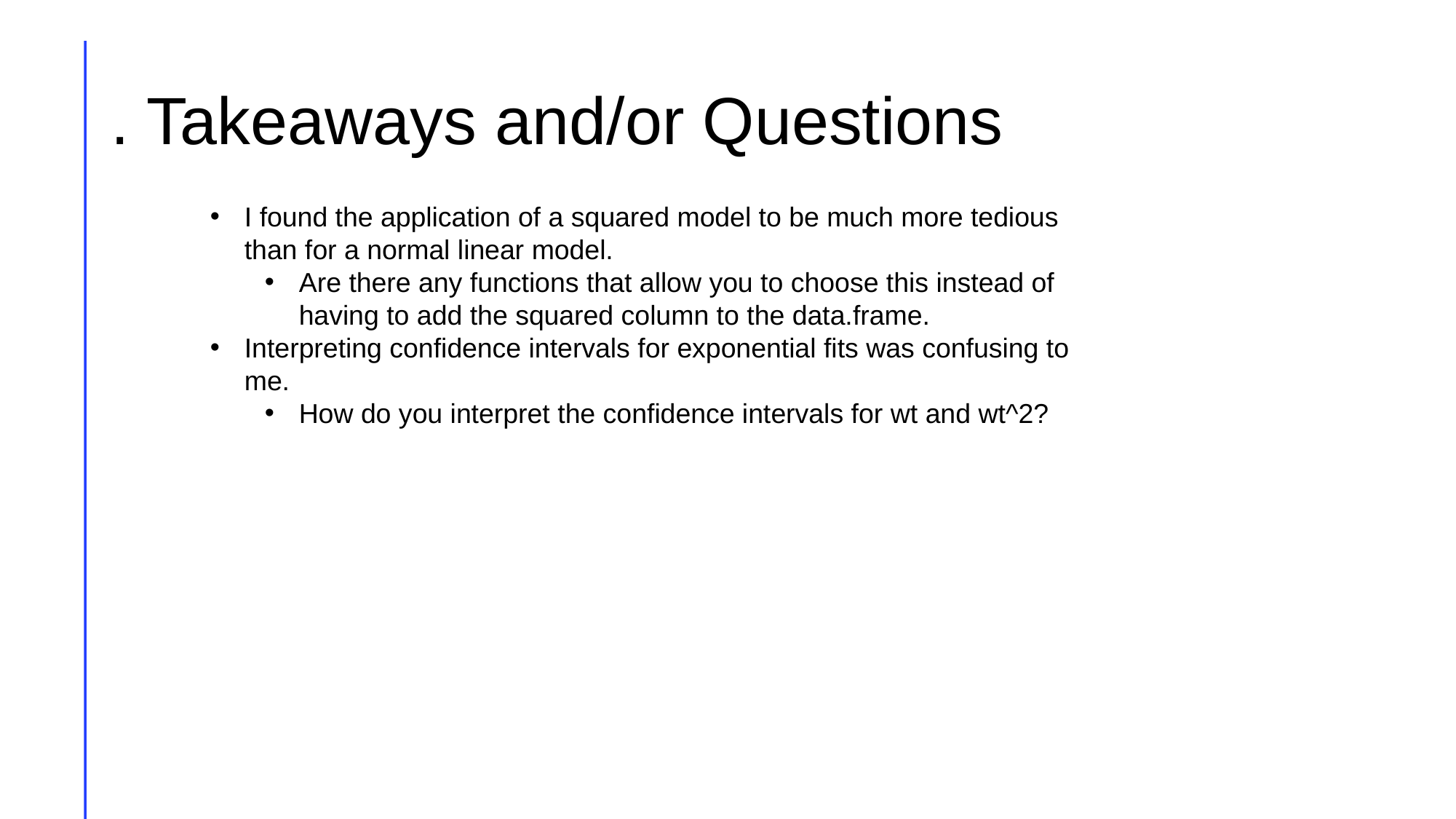

# . Takeaways and/or Questions
I found the application of a squared model to be much more tedious than for a normal linear model.
Are there any functions that allow you to choose this instead of having to add the squared column to the data.frame.
Interpreting confidence intervals for exponential fits was confusing to me.
How do you interpret the confidence intervals for wt and wt^2?